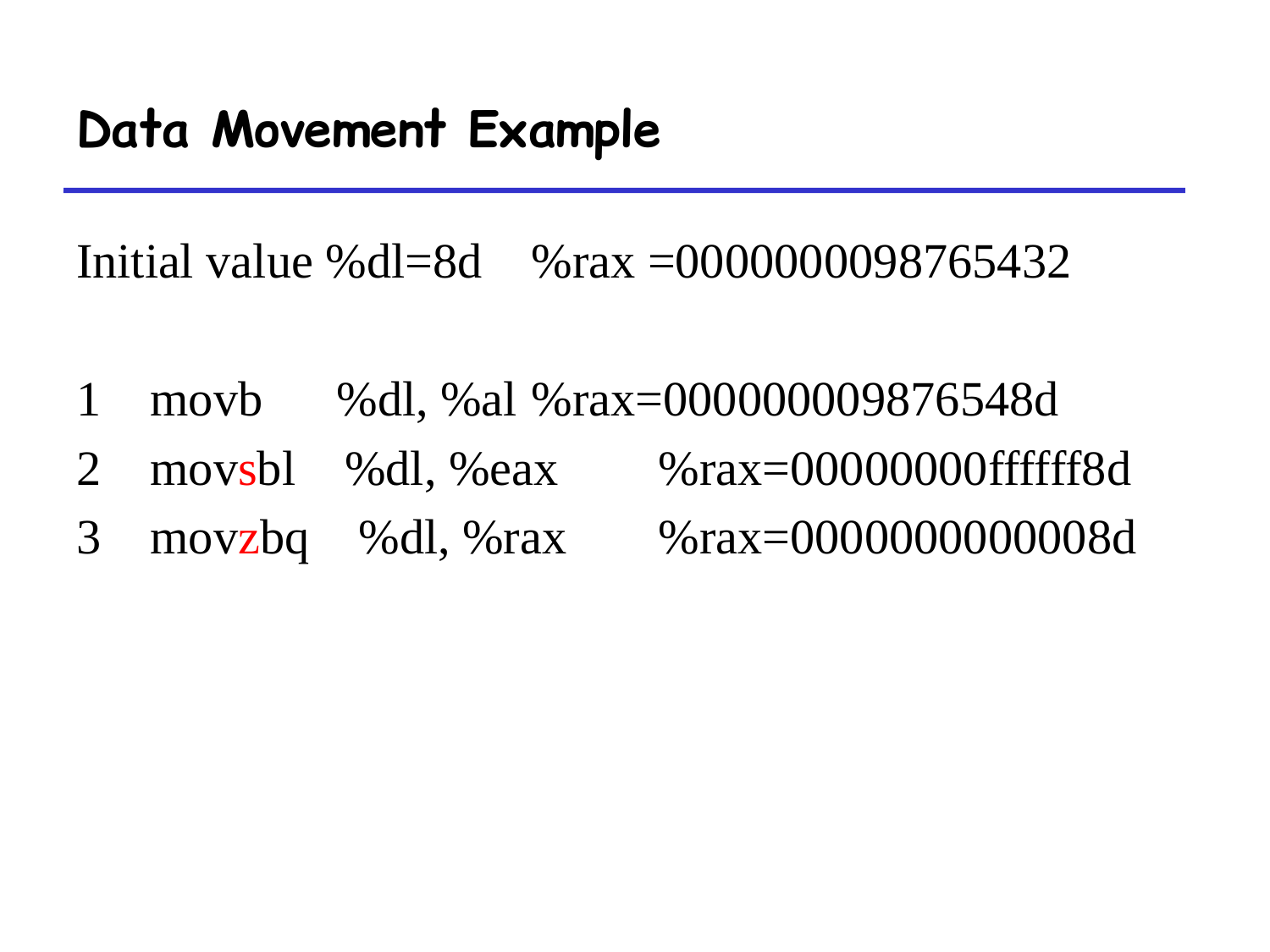

# Data Movement Example
Initial value %dl=8d  	%rax =0000000098765432

movb      %dl, %al	%rax=000000009876548d
movsbl    %dl, %eax	%rax=00000000ffffff8d
movzbq    %dl, %rax	%rax=0000000000008d
10